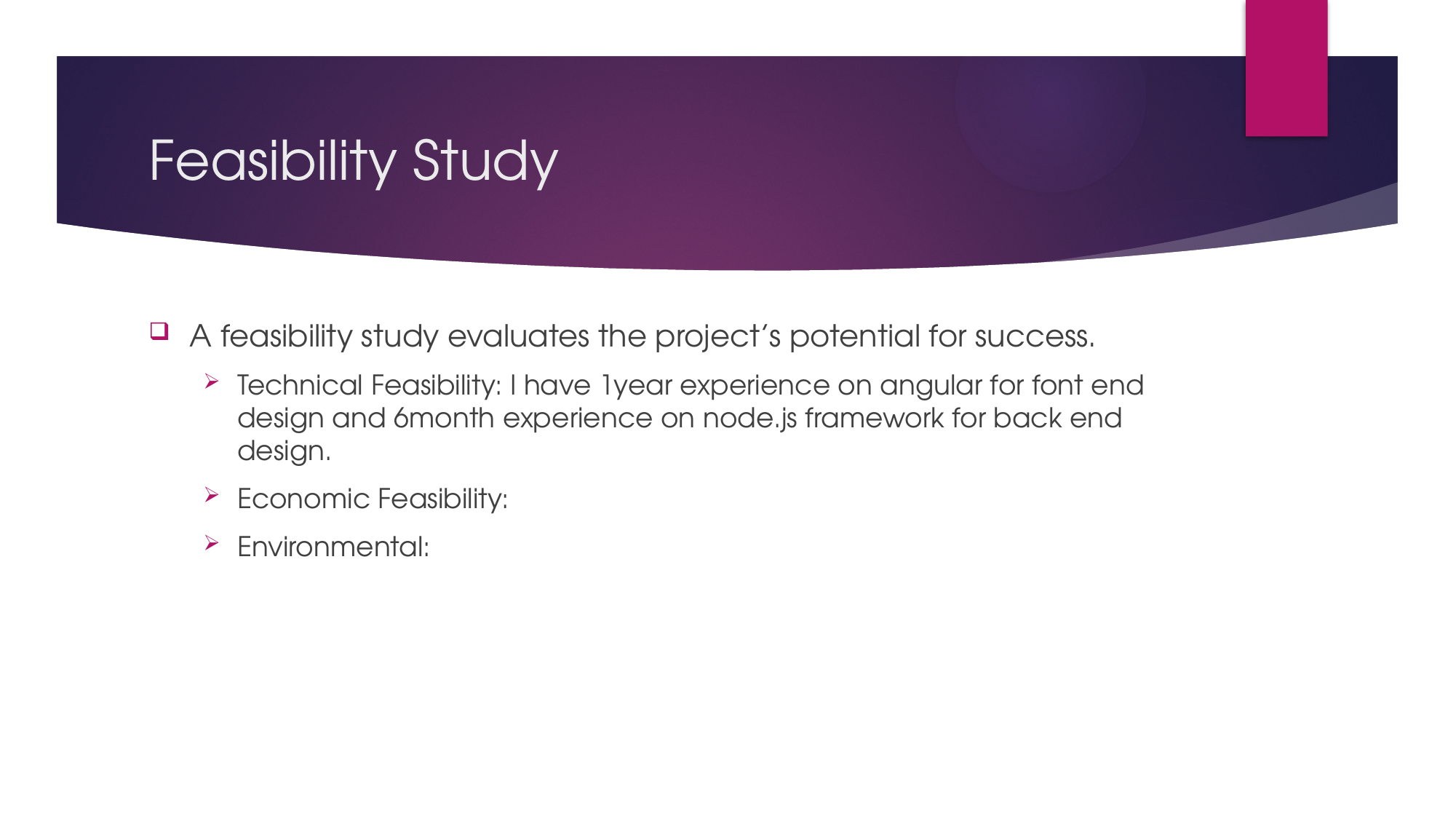

# Feasibility Study
A feasibility study evaluates the project’s potential for success.
Technical Feasibility: I have 1year experience on angular for font end design and 6month experience on node.js framework for back end design.
Economic Feasibility:
Environmental: